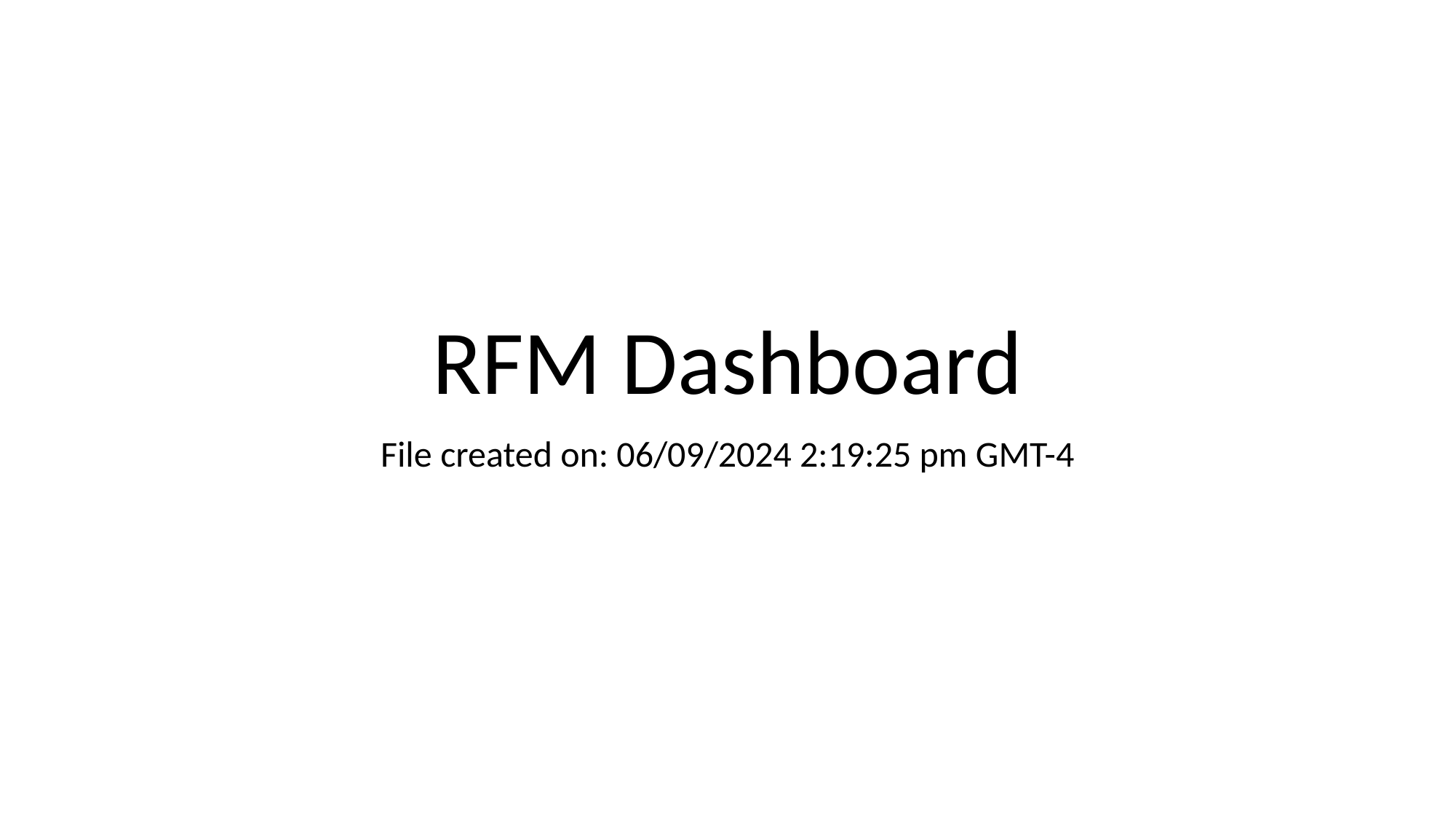

# RFM Dashboard
File created on: 06/09/2024 2:19:25 pm GMT-4